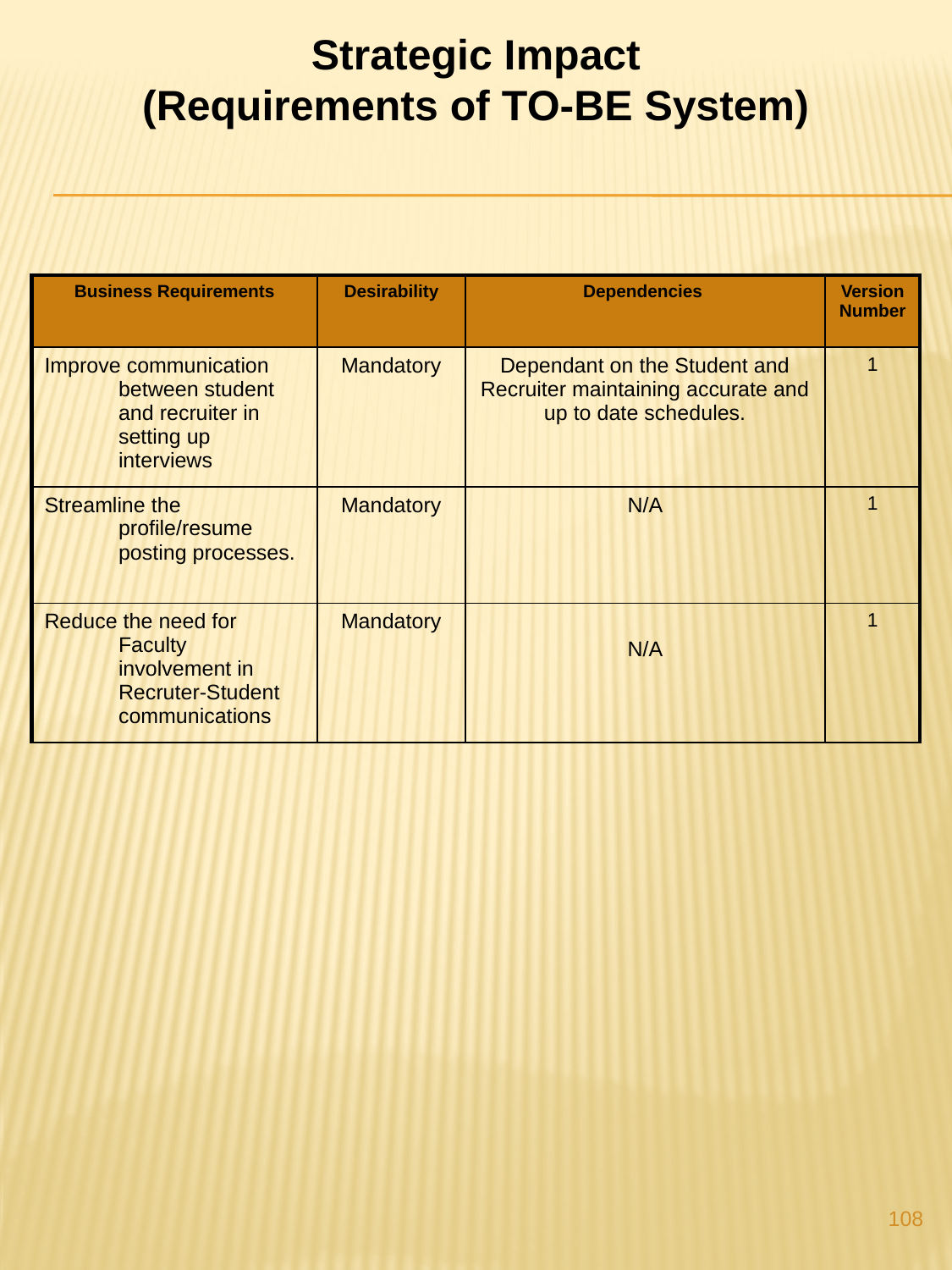

Strategic Impact
(Requirements of TO-BE System)
| Business Requirements | Desirability | Dependencies | Version Number |
| --- | --- | --- | --- |
| Improve communication between student and recruiter in setting up interviews | Mandatory | Dependant on the Student and Recruiter maintaining accurate and up to date schedules. | 1 |
| Streamline the profile/resume posting processes. | Mandatory | N/A | 1 |
| Reduce the need for Faculty involvement in Recruter-Student communications | Mandatory | N/A | 1 |
108